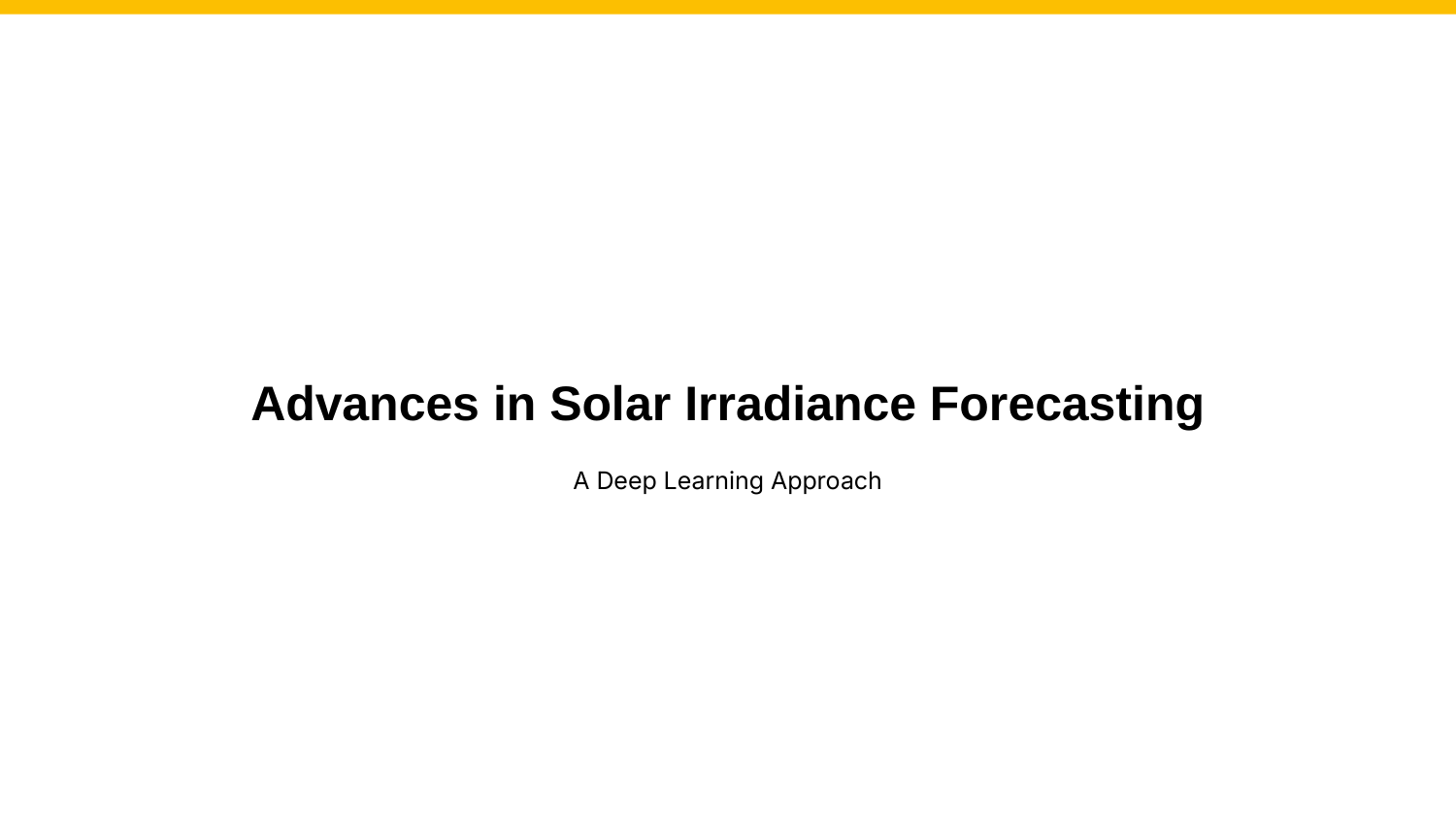

# Advances in Solar Irradiance Forecasting
A Deep Learning Approach